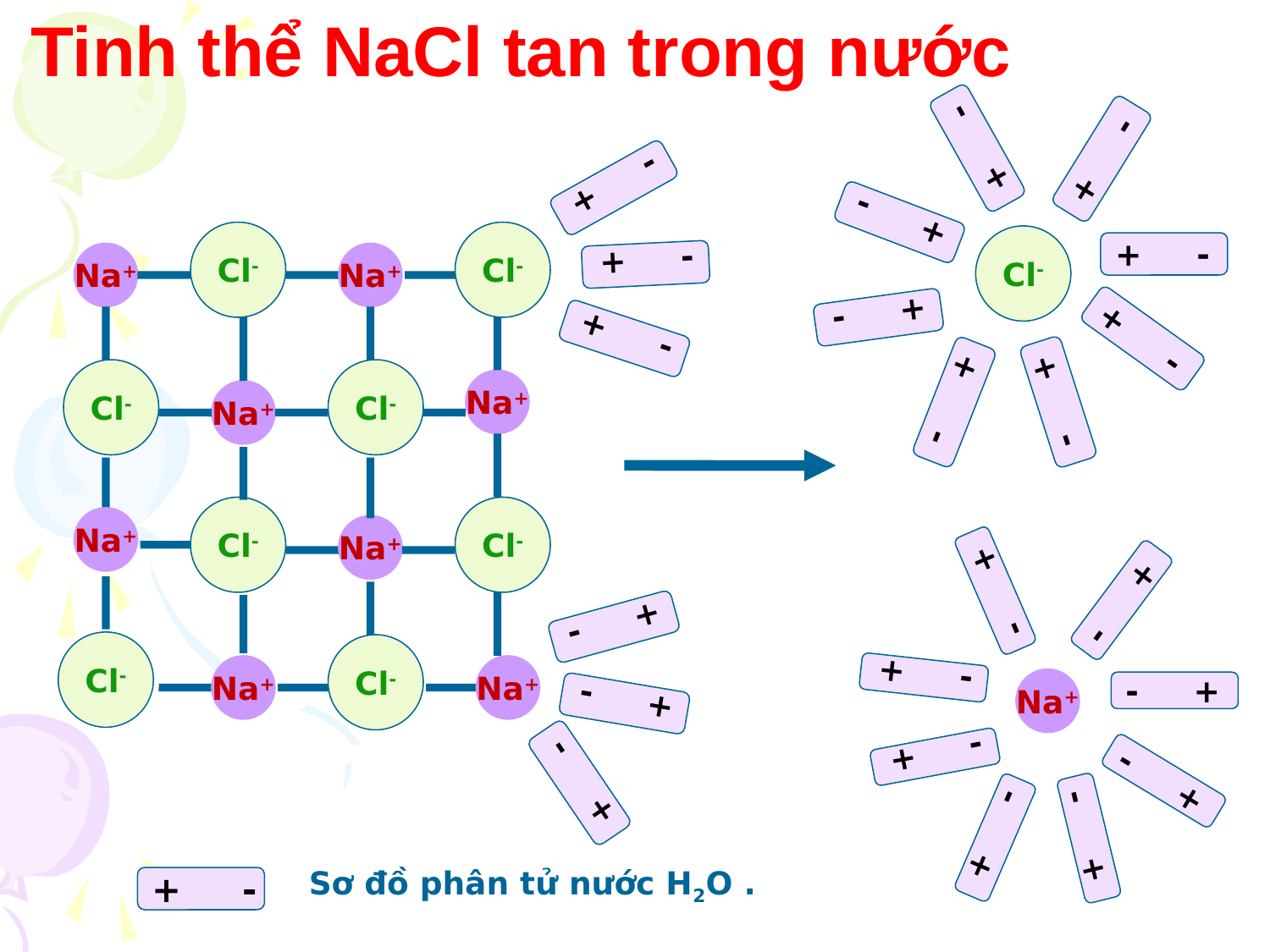

Tinh thể NaCl tan trong nước
+     -
+     -
-     +
+     -
Cl-
Cl-
Cl-
+     -
Na+
Na+
-     +

+     -

-     +
+     -
Cl-
Cl-
Na+
Na+
+     -
+     -

Cl-
Cl-
Na+
Na+

-     +

-     +

+     -
Cl-
Cl-
Na+
Na+
-     +
Na+
-     +
+     -

-     +
+     -
-     +
-     +
-     +
Sơ đồ phân tử nước H2O .
+     -